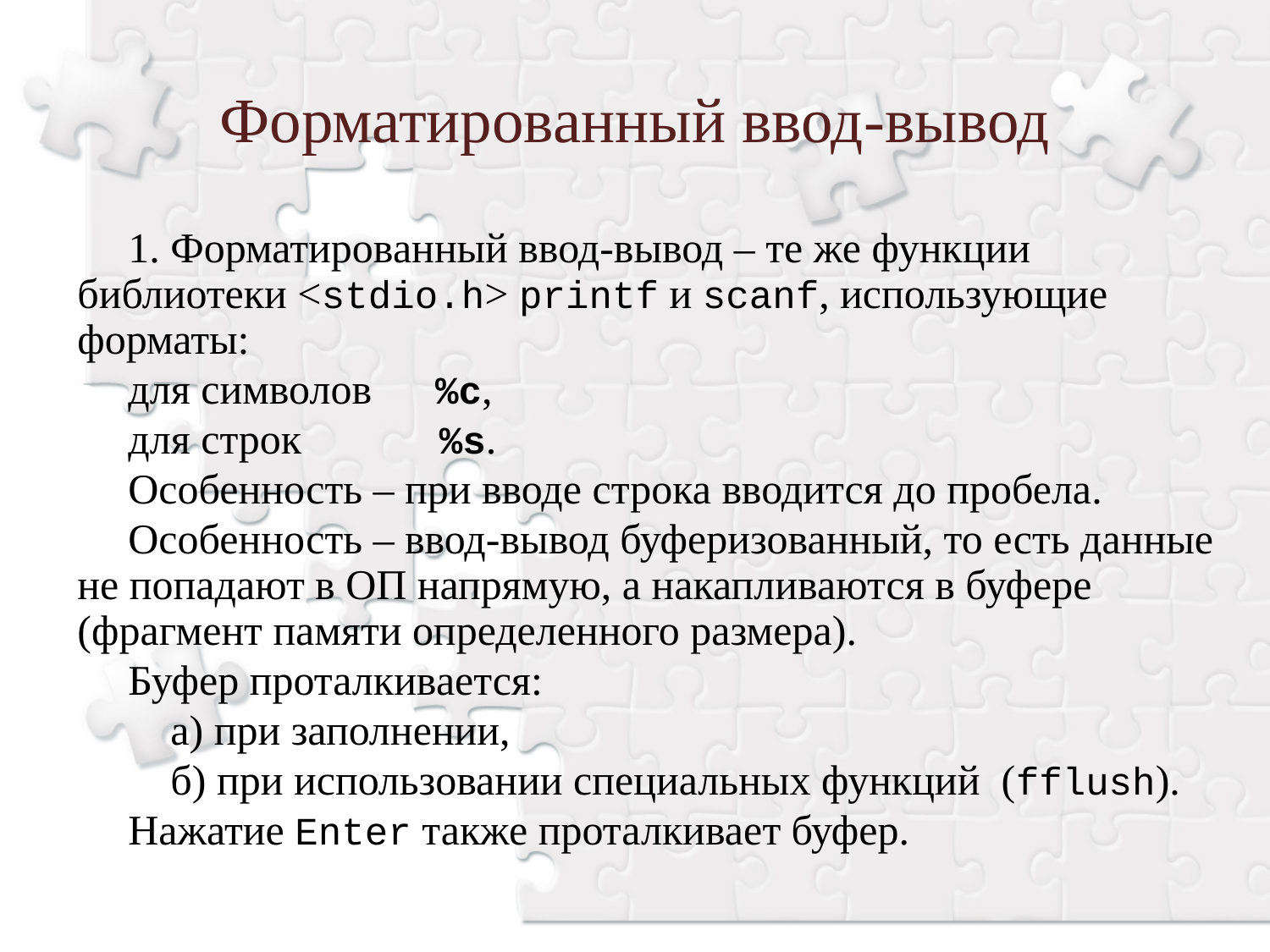

Форматированный ввод-вывод
1. Форматированный ввод-вывод – те же функции библиотеки <stdio.h> printf и scanf, использующие форматы:
для символов      %c,
для строк             %s.
Особенность – при вводе строка вводится до пробела.
Особенность – ввод-вывод буферизованный, то есть данные не попадают в ОП напрямую, а накапливаются в буфере (фрагмент памяти определенного размера).
Буфер проталкивается:
    а) при заполнении,
    б) при использовании специальных функций  (fflush).
Нажатие Enter также проталкивает буфер.